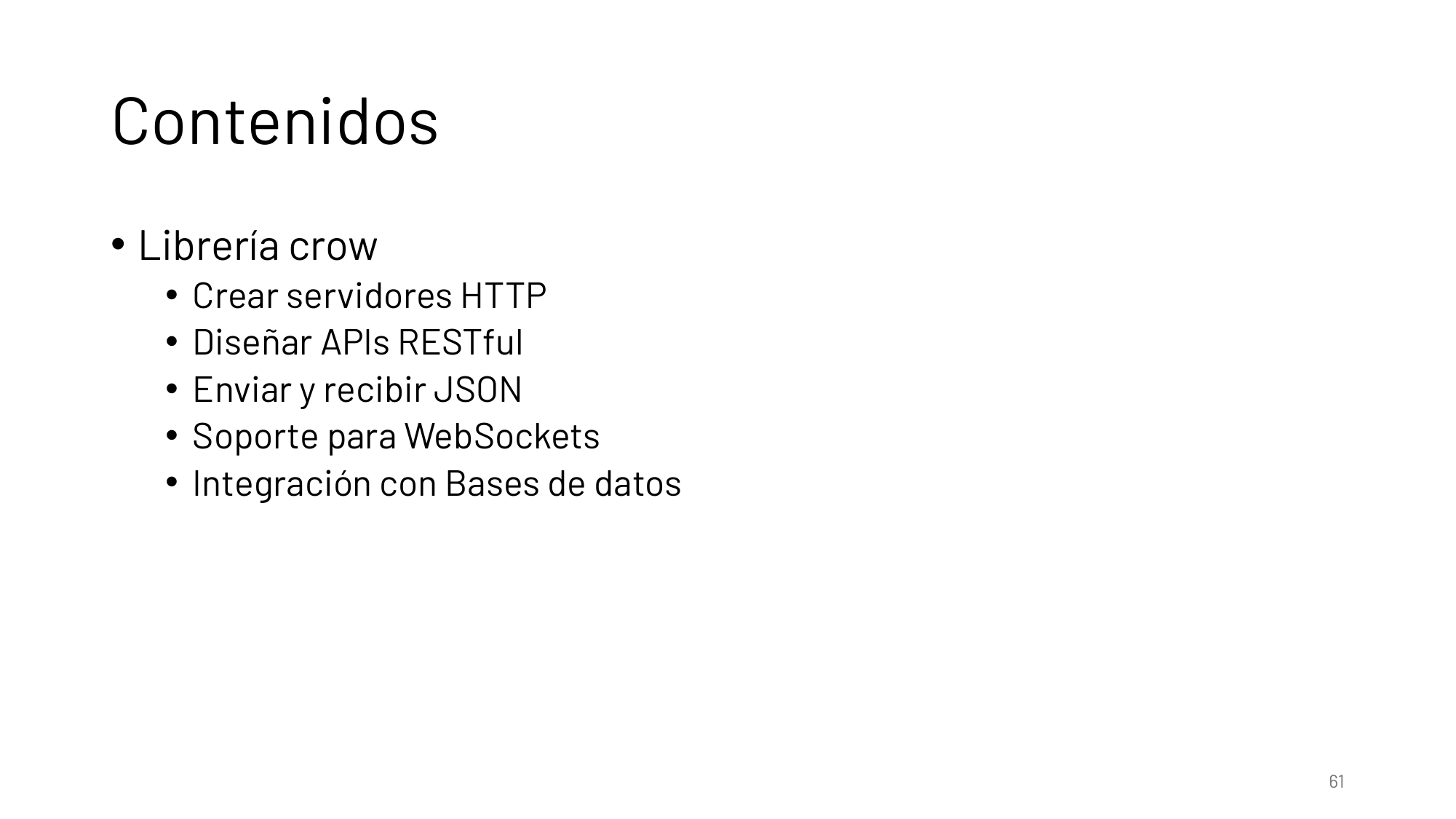

# Contenidos
Librería crow
Crear servidores HTTP
Diseñar APIs RESTful
Enviar y recibir JSON
Soporte para WebSockets
Integración con Bases de datos

61